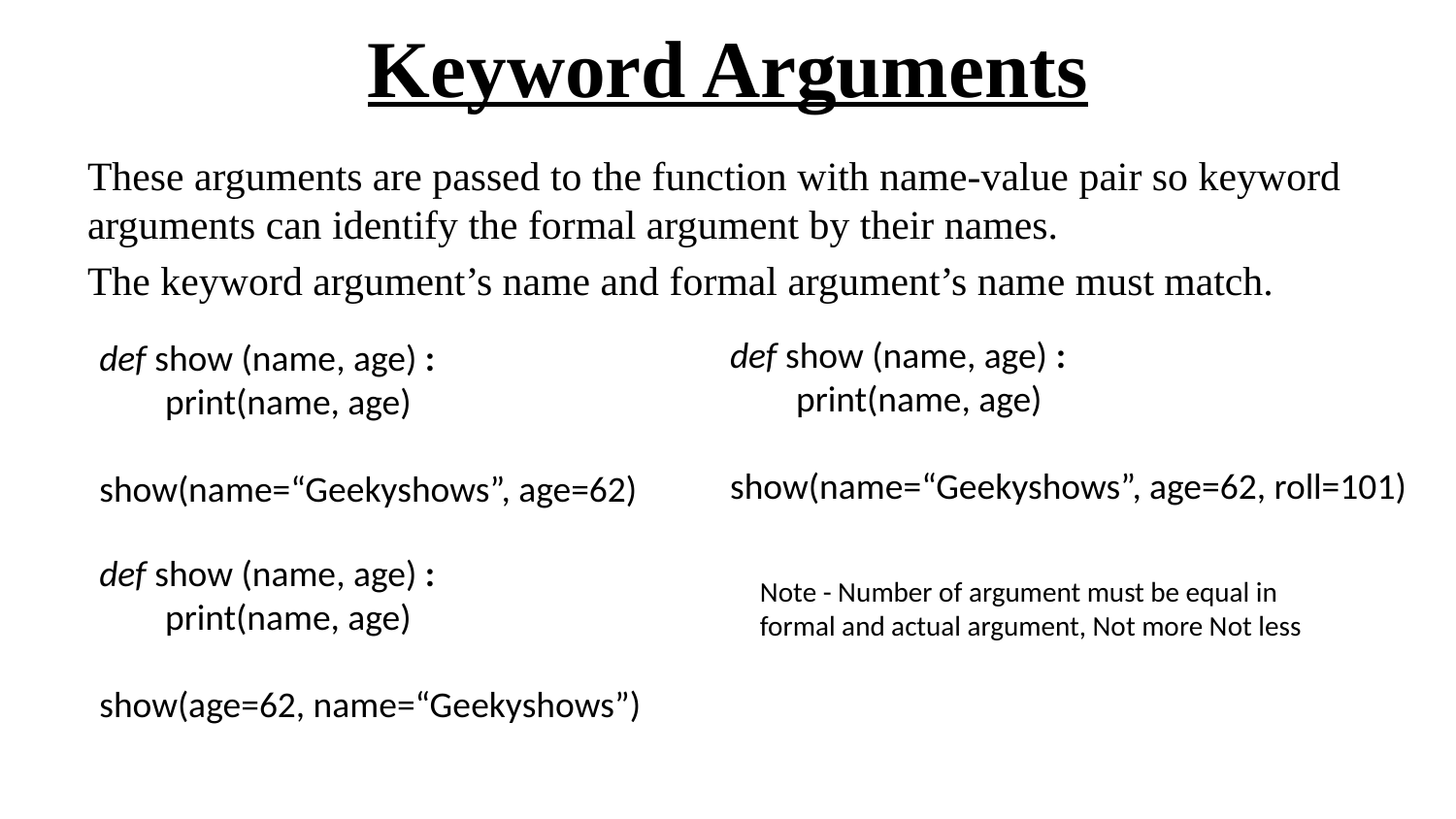

# Keyword Arguments
These arguments are passed to the function with name-value pair so keyword arguments can identify the formal argument by their names.
The keyword argument’s name and formal argument’s name must match.
def show (name, age) :
        print(name, age)

show(name=“Geekyshows”, age=62, roll=101)
def show (name, age) :
        print(name, age)

show(name=“Geekyshows”, age=62)
def show (name, age) :
        print(name, age)

show(age=62, name=“Geekyshows”)
Note - Number of argument must be equal in
formal and actual argument, Not more Not less